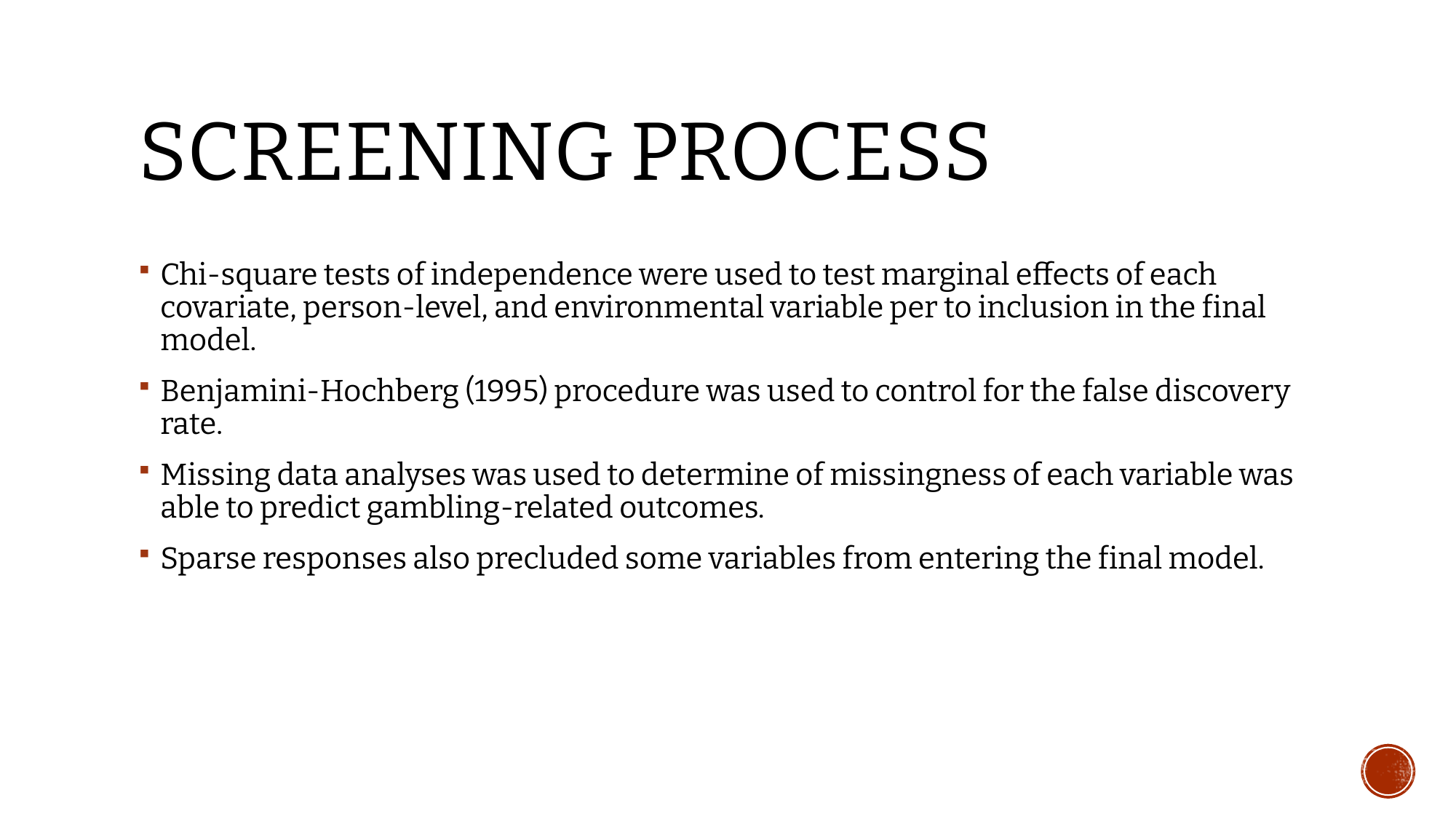

# Screening Process
Chi-square tests of independence were used to test marginal effects of each covariate, person-level, and environmental variable per to inclusion in the final model.
Benjamini-Hochberg (1995) procedure was used to control for the false discovery rate.
Missing data analyses was used to determine of missingness of each variable was able to predict gambling-related outcomes.
Sparse responses also precluded some variables from entering the final model.